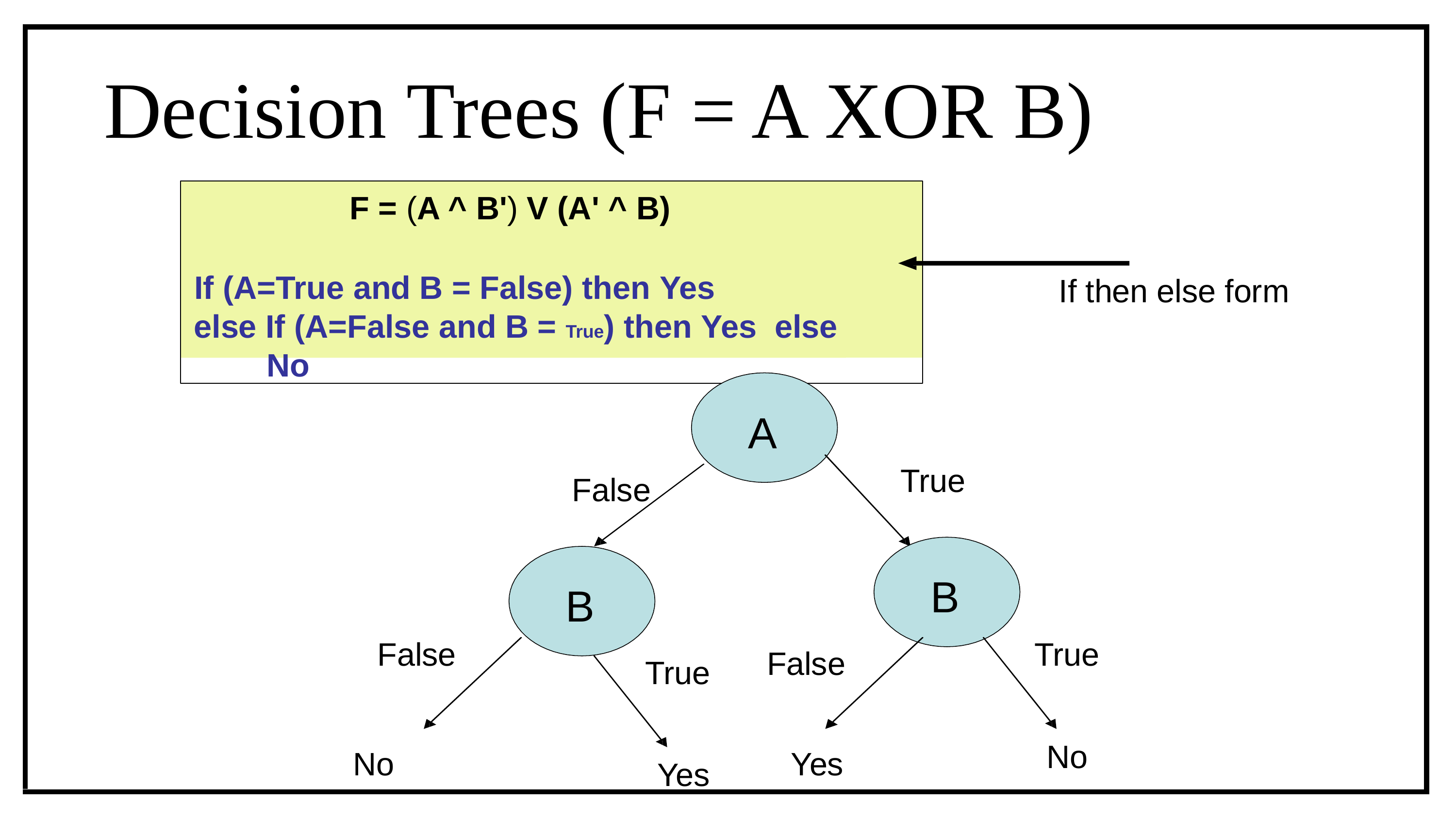

# Decision Trees (F = A XOR B)

F = (A ^ B') V (A' ^ B)

If (A=True and B = False) then Yes
else If (A=False and B = True) then Yes  else No

If then else form

A

True

False

B
B
True
False

False
True

No
No
Yes
Yes